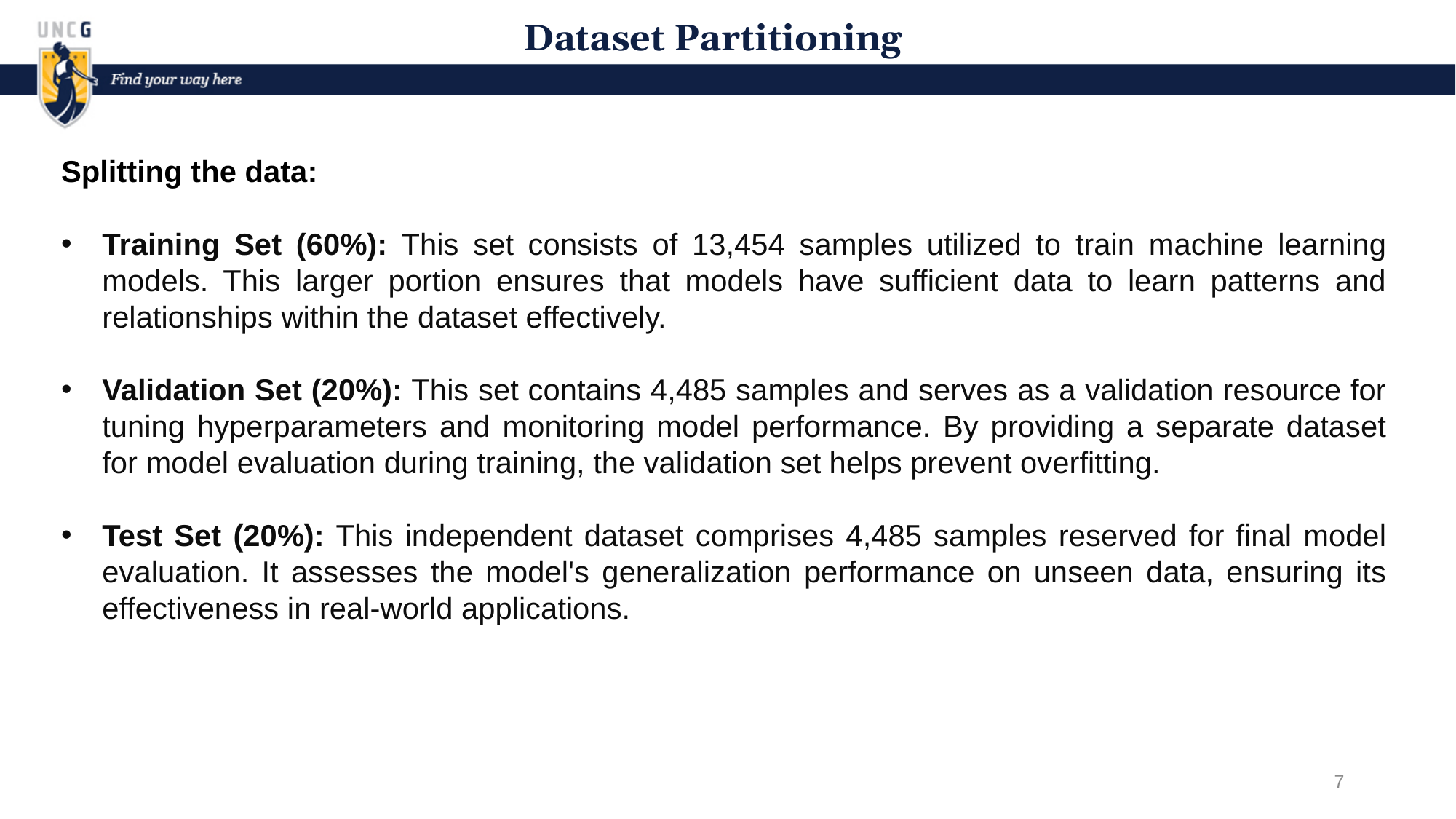

# Dataset Partitioning
Splitting the data:

Training Set (60%): This set consists of 13,454 samples utilized to train machine learning models. This larger portion ensures that models have sufficient data to learn patterns and relationships within the dataset effectively.

Validation Set (20%): This set contains 4,485 samples and serves as a validation resource for tuning hyperparameters and monitoring model performance. By providing a separate dataset for model evaluation during training, the validation set helps prevent overfitting.

Test Set (20%): This independent dataset comprises 4,485 samples reserved for final model evaluation. It assesses the model's generalization performance on unseen data, ensuring its effectiveness in real-world applications.

7